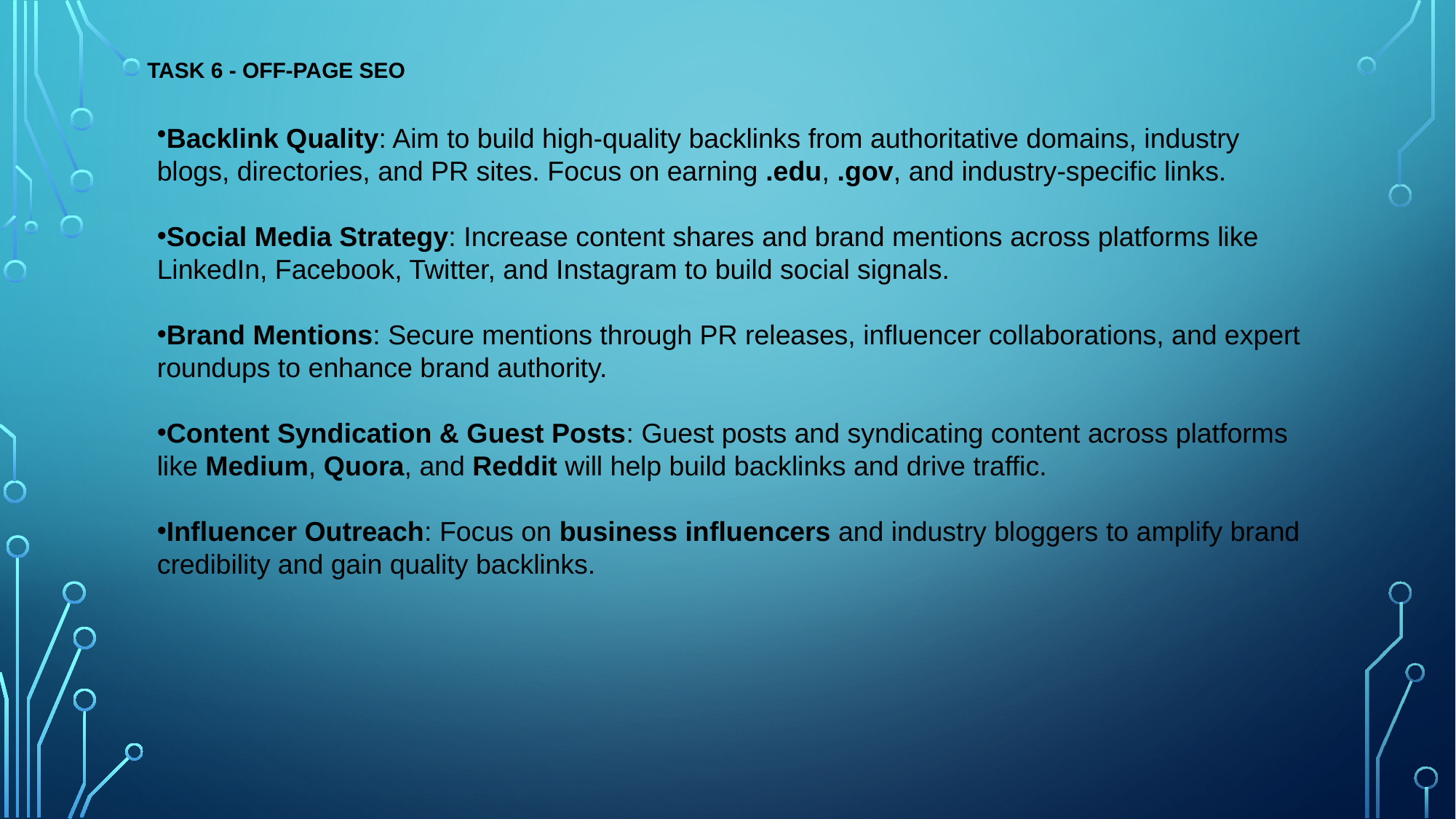

# Task 6 - Off-Page SEO
Backlink Quality: Aim to build high-quality backlinks from authoritative domains, industry blogs, directories, and PR sites. Focus on earning .edu, .gov, and industry-specific links.

Social Media Strategy: Increase content shares and brand mentions across platforms like LinkedIn, Facebook, Twitter, and Instagram to build social signals.

Brand Mentions: Secure mentions through PR releases, influencer collaborations, and expert roundups to enhance brand authority.

Content Syndication & Guest Posts: Guest posts and syndicating content across platforms like Medium, Quora, and Reddit will help build backlinks and drive traffic.

Influencer Outreach: Focus on business influencers and industry bloggers to amplify brand credibility and gain quality backlinks.